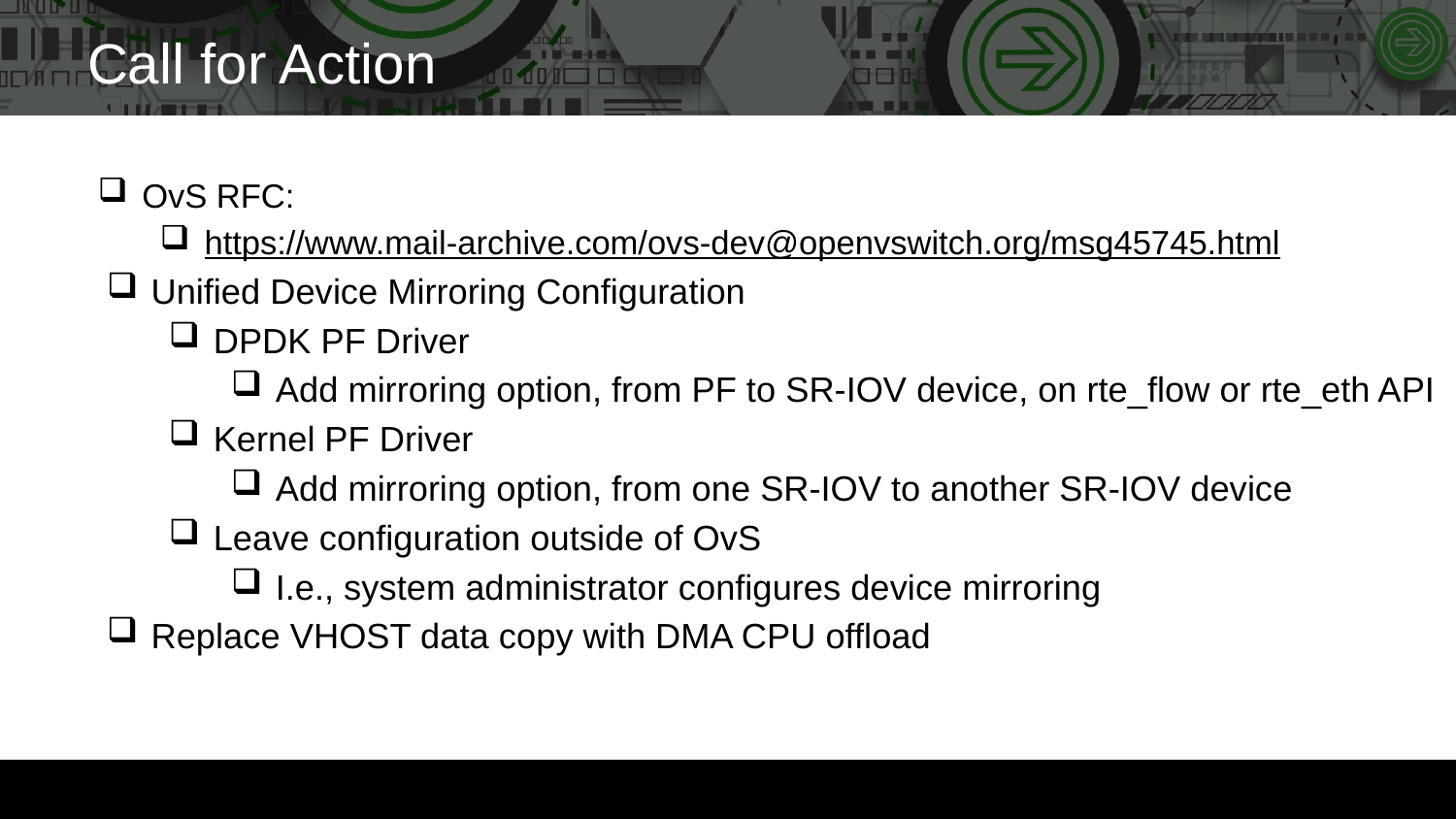

# Call for Action

OvS RFC:
https://www.mail-archive.com/ovs-dev@openvswitch.org/msg45745.html
Unified Device Mirroring Configuration
DPDK PF Driver
Add mirroring option, from PF to SR-IOV device, on rte_flow or rte_eth API
Kernel PF Driver
Add mirroring option, from one SR-IOV to another SR-IOV device
Leave configuration outside of OvS
I.e., system administrator configures device mirroring
Replace VHOST data copy with DMA CPU offload